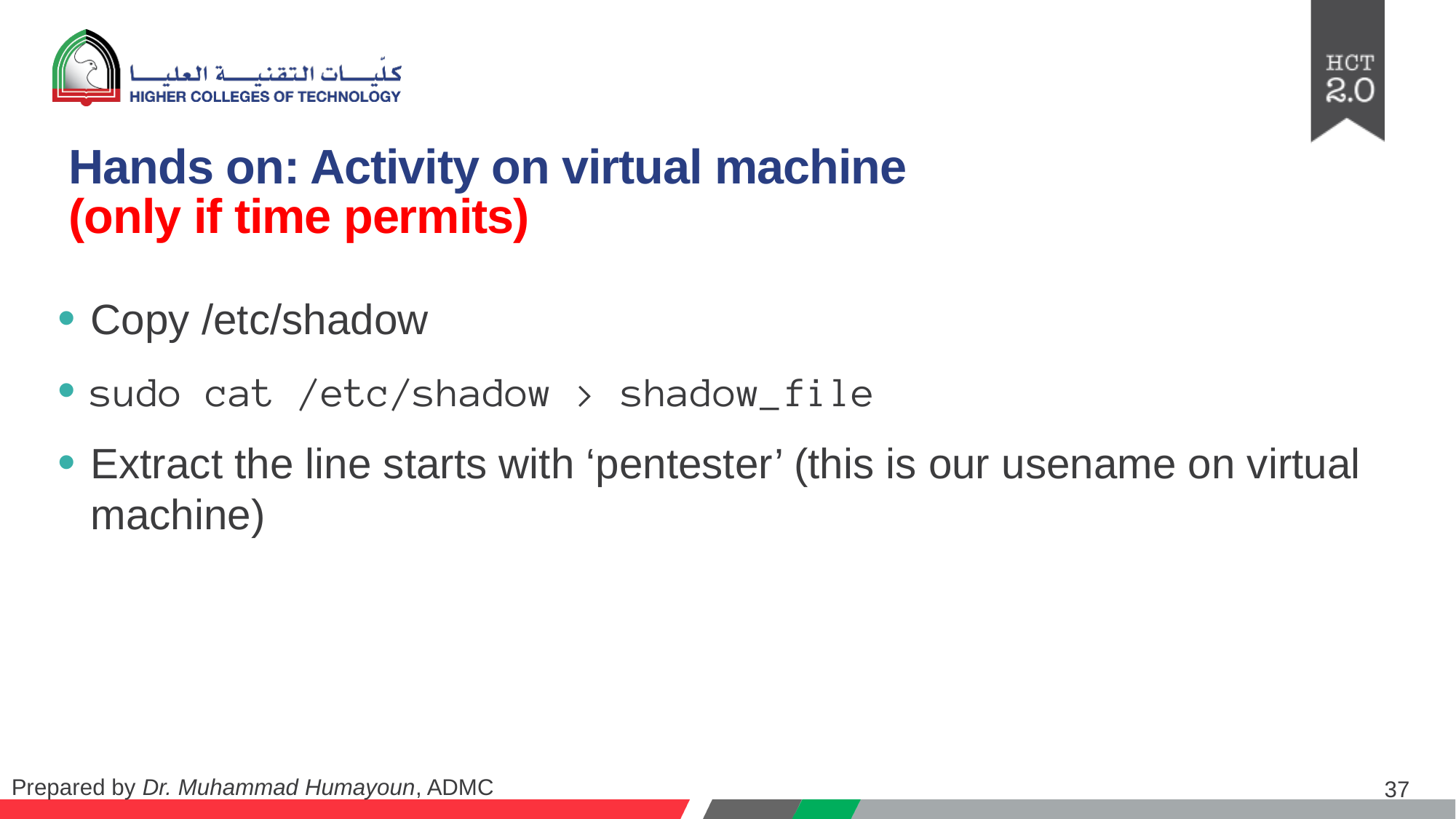

# Hands on: Activity on virtual machine (only if time permits)
Copy /etc/shadow
sudo cat /etc/shadow > shadow_file
Extract the line starts with ‘pentester’ (this is our usename on virtual machine)
37